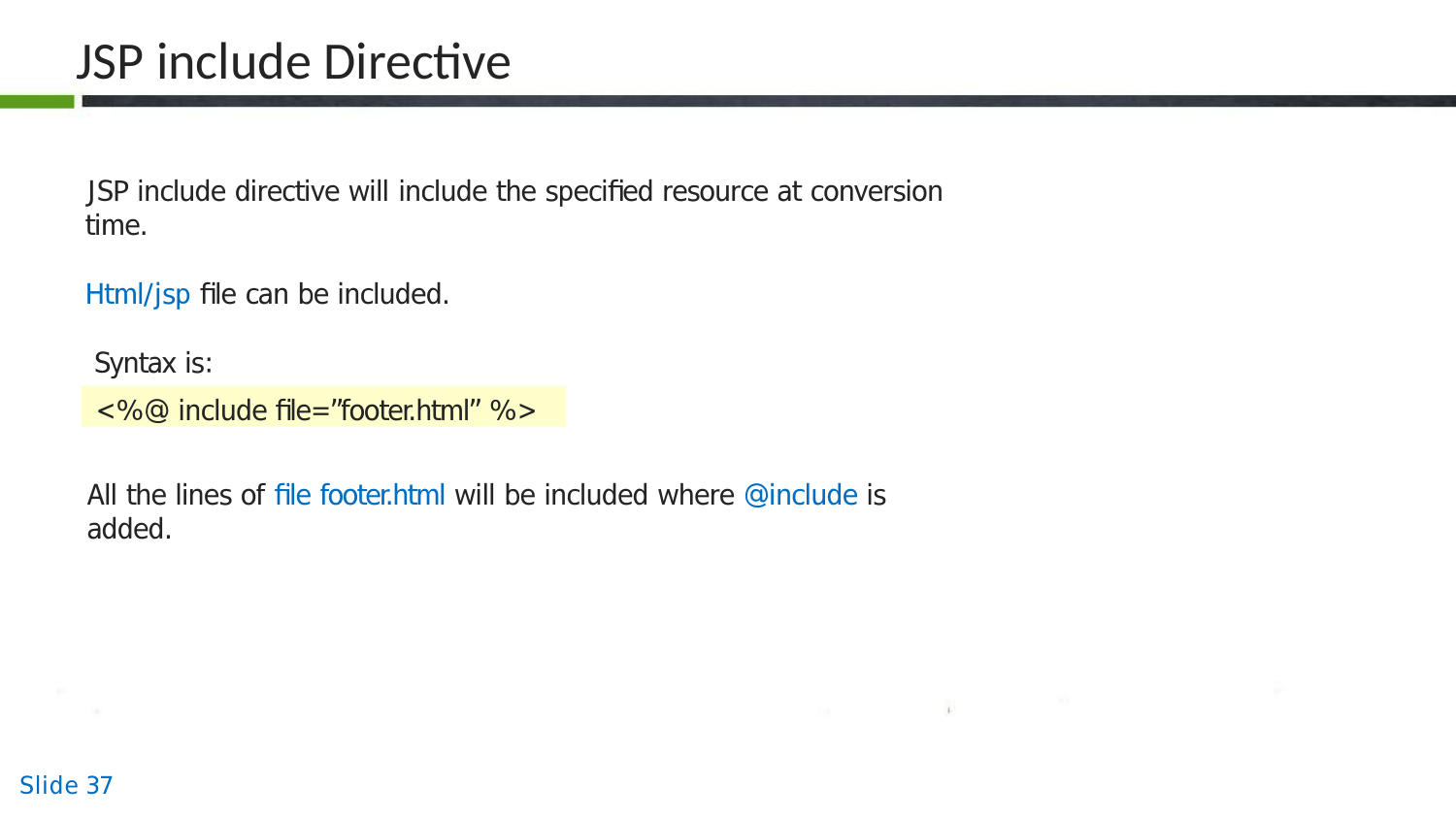

# JSP include Directive

JSP include directive will include the specified resource at conversion time.
Html/jsp file can be included.  Syntax is:
<%@ include file=”footer.html” %>
All the lines of file footer.html will be included where @include is added.
Slide 37